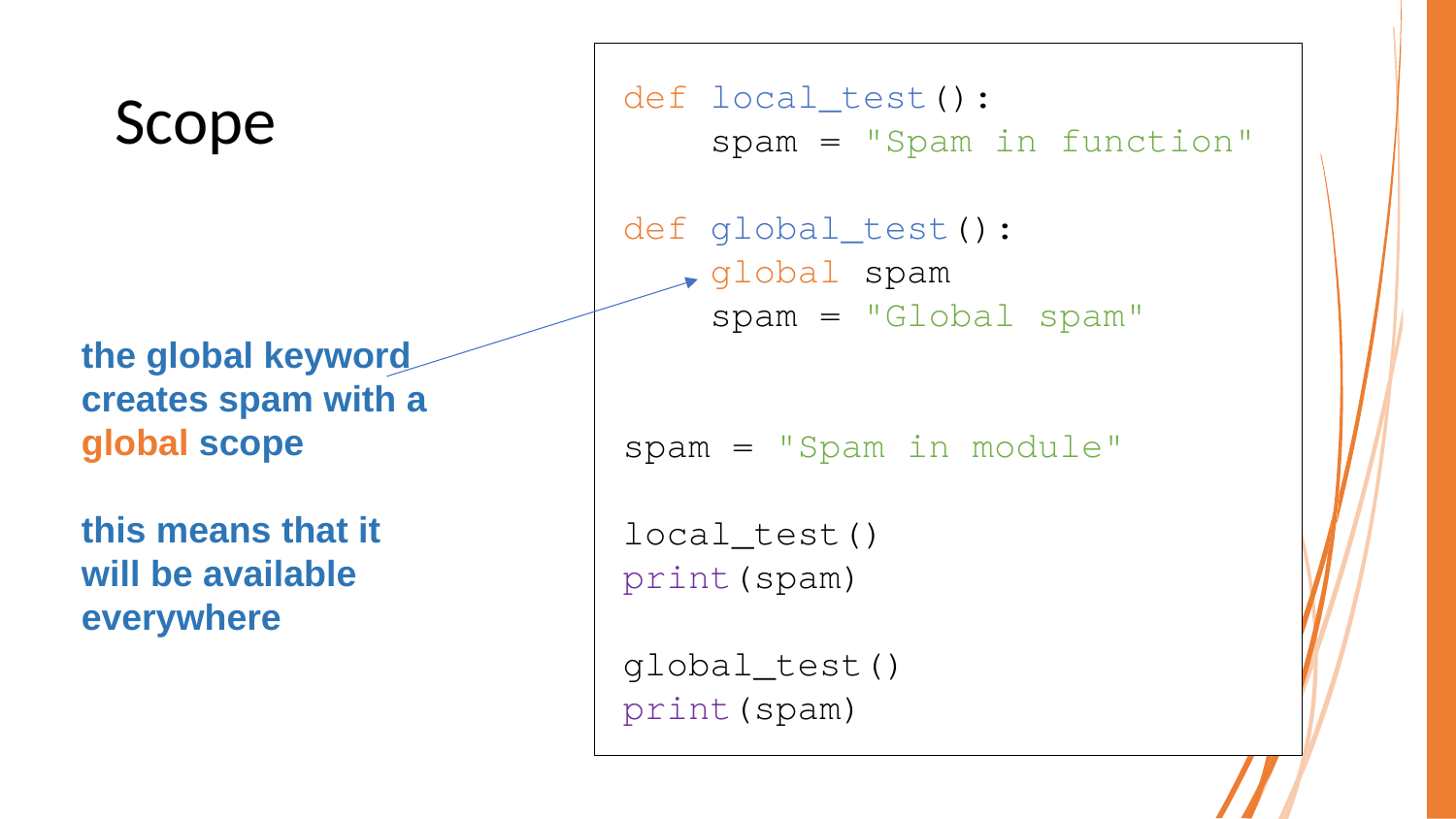

# Scope
def local_test():
    spam = "Spam in function"

def global_test():
    global spam
    spam = "Global spam"

spam = "Spam in module"

local_test()
print(spam)

global_test()
print(spam)
the global keyword creates spam with a global scope

this means that it will be available everywhere